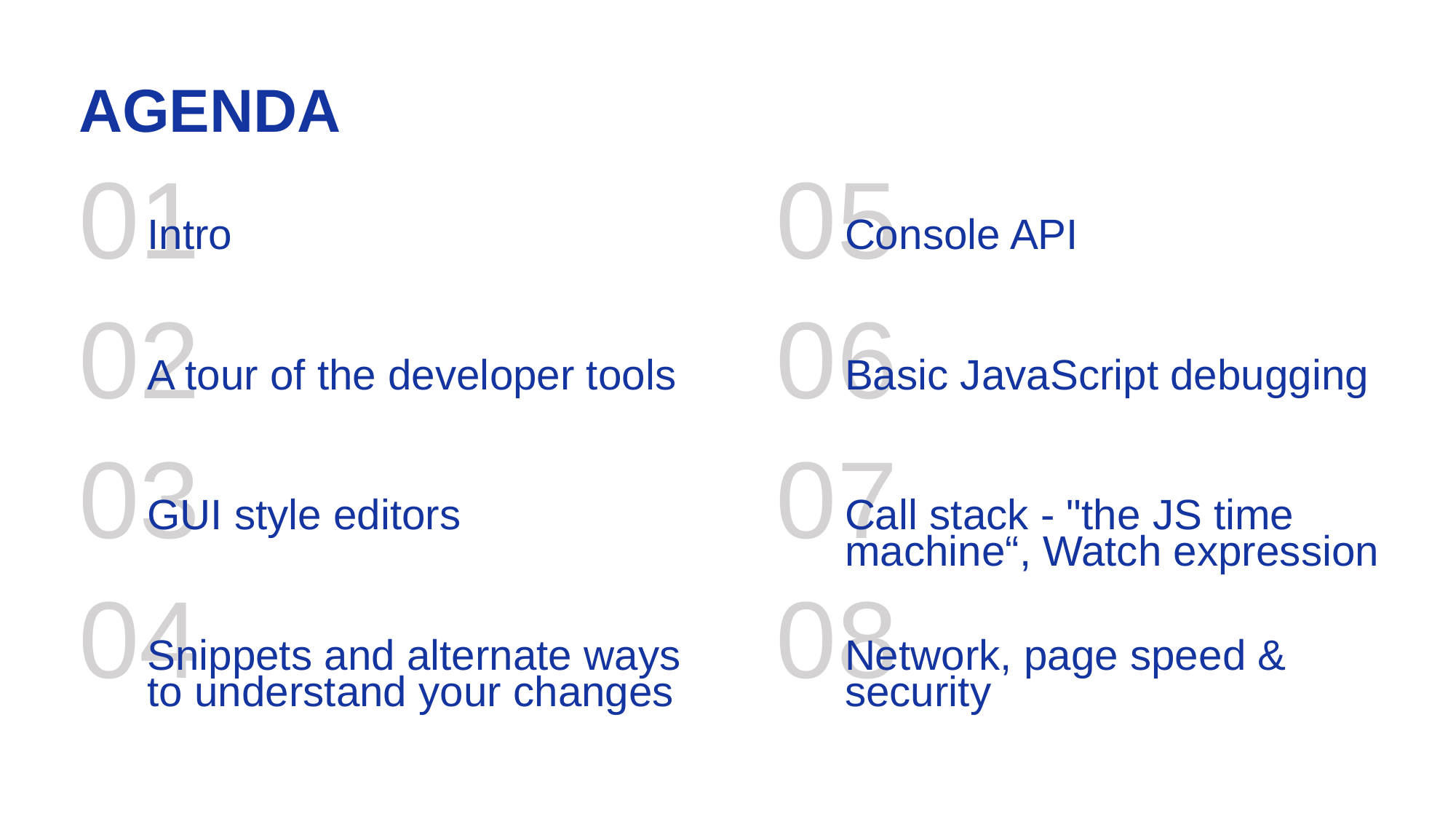

# Agenda
01
05
Intro
Console API

02
06
A tour of the developer tools

Basic JavaScript debugging

03
07
GUI style editors

Call stack - "the JS time machine“, Watch expression

08
04
Snippets and alternate ways to understand your changes

Network, page speed & security
2